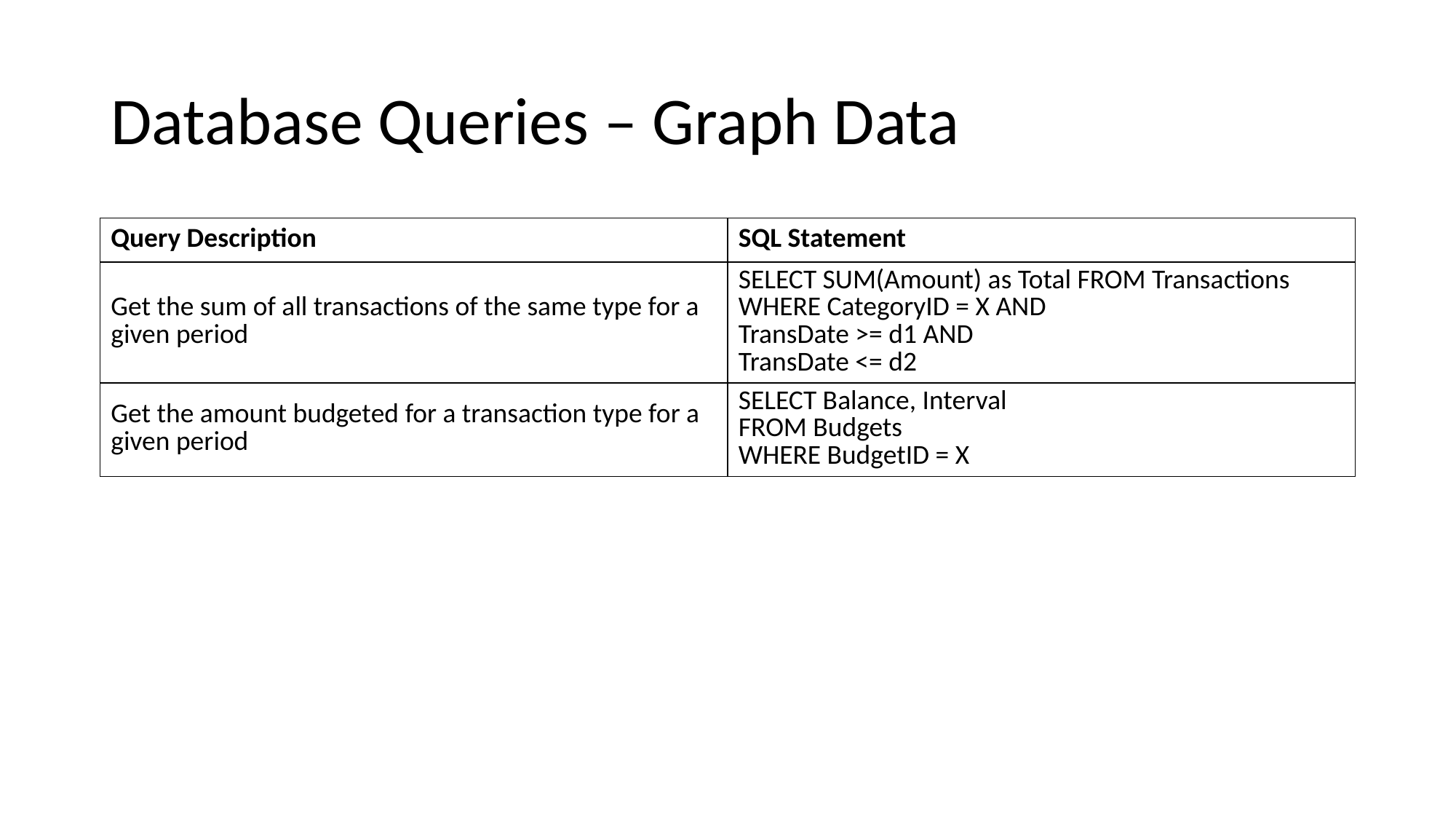

# Database Queries – Graph Data
| Query Description | SQL Statement |
| --- | --- |
| Get the sum of all transactions of the same type for a given period | SELECT SUM(Amount) as Total FROM Transactions WHERE CategoryID = X AND TransDate >= d1 AND TransDate <= d2 |
| Get the amount budgeted for a transaction type for a given period | SELECT Balance, Interval FROM Budgets WHERE BudgetID = X |